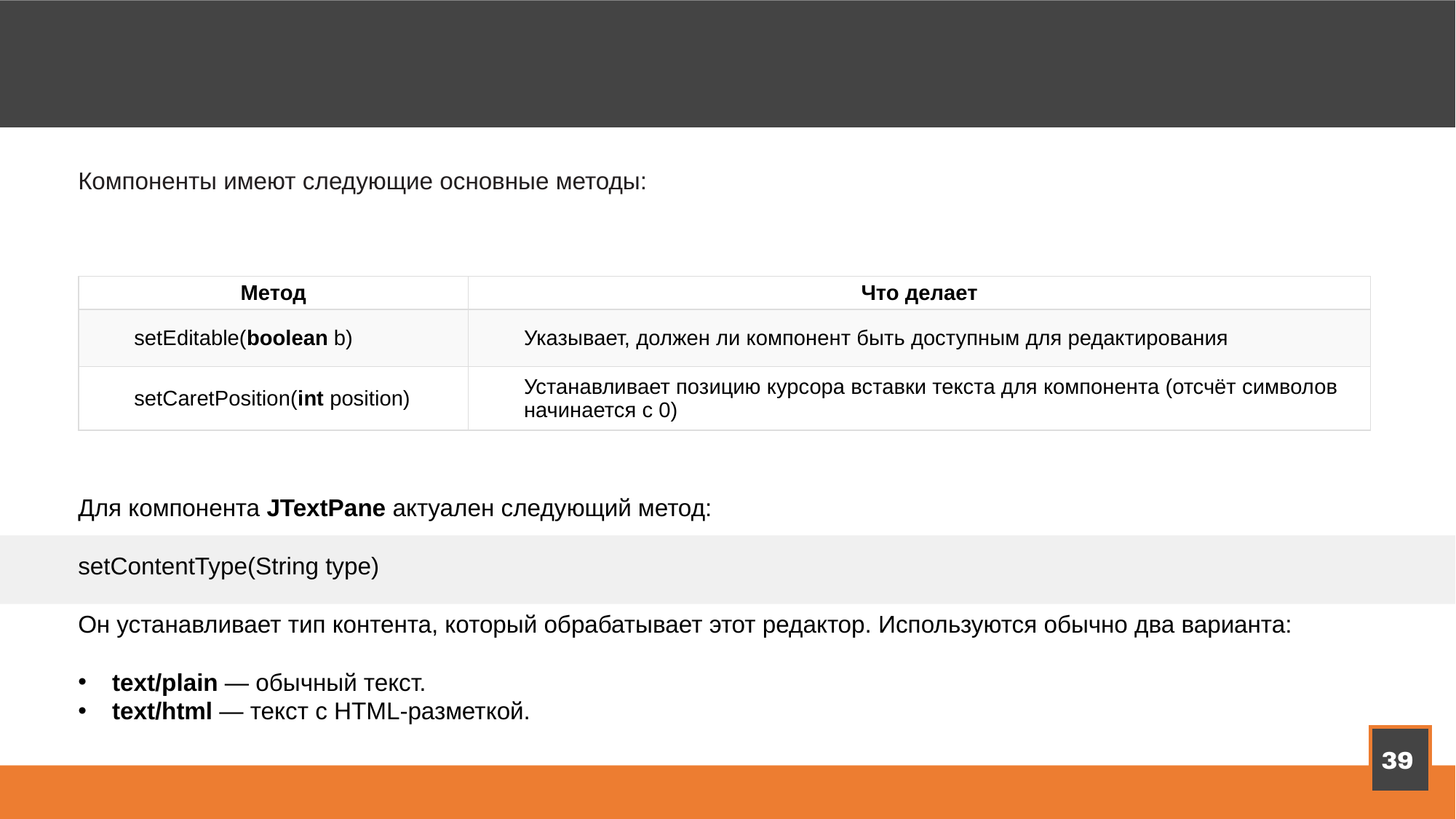

Компоненты имеют следующие основные методы:

| Метод | Что делает |
| --- | --- |
| setEditable(boolean b) | Указывает, должен ли компонент быть доступным для редактирования |
| setCaretPosition(int position) | Устанавливает позицию курсора вставки текста для компонента (отсчёт символов начинается с 0) |
Для компонента JTextPane актуален следующий метод:

setContentType(String type)

Он устанавливает тип контента, который обрабатывает этот редактор. Используются обычно два варианта:

text/plain — обычный текст.
text/html — текст с HTML-разметкой.

39